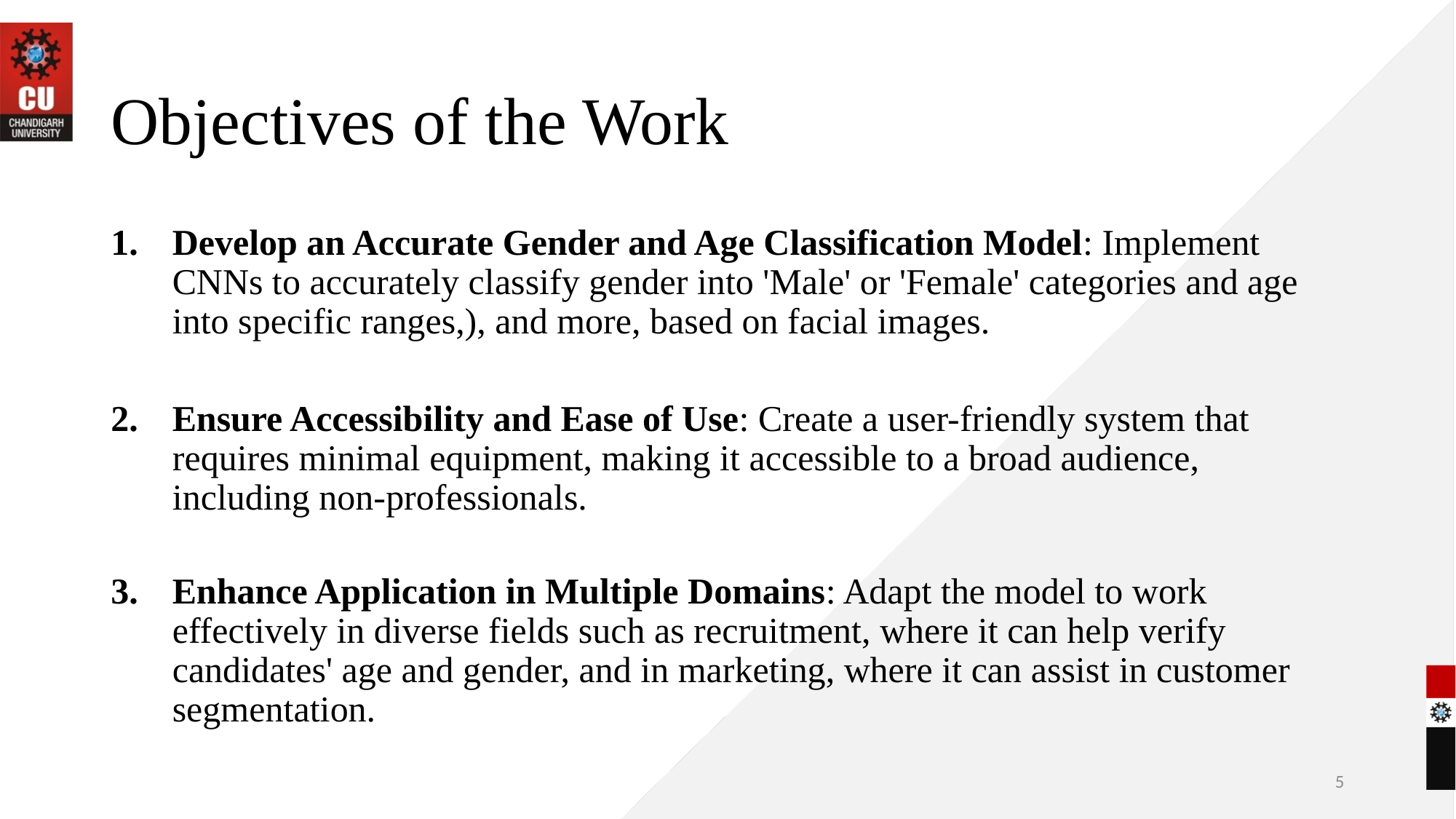

# Objectives of the Work
Develop an Accurate Gender and Age Classification Model: Implement CNNs to accurately classify gender into 'Male' or 'Female' categories and age into specific ranges,), and more, based on facial images.
Ensure Accessibility and Ease of Use: Create a user-friendly system that requires minimal equipment, making it accessible to a broad audience, including non-professionals.
Enhance Application in Multiple Domains: Adapt the model to work effectively in diverse fields such as recruitment, where it can help verify candidates' age and gender, and in marketing, where it can assist in customer segmentation.

5